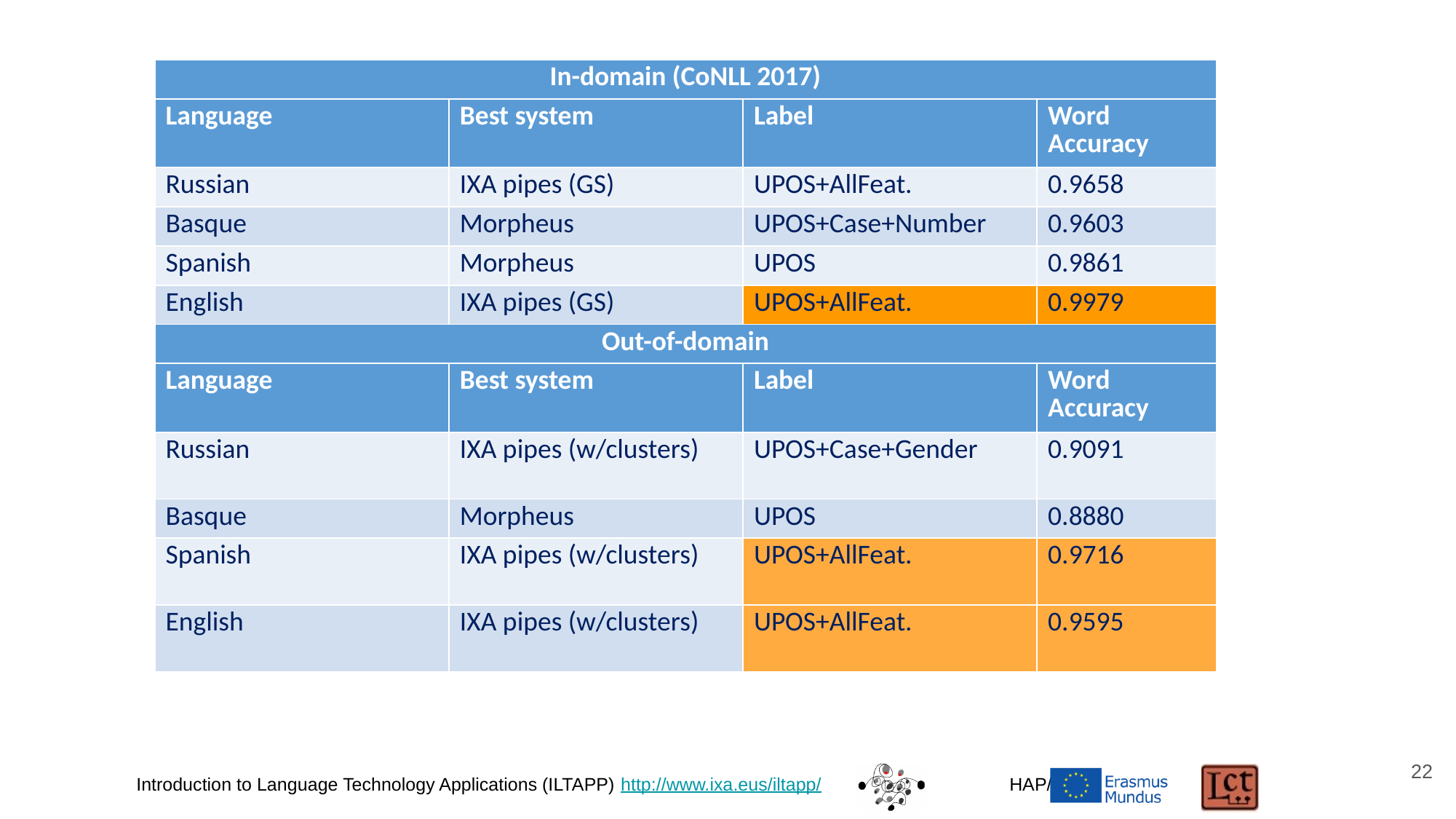

| In-domain (CoNLL 2017) |  |  |  |
| --- | --- | --- | --- |
| Language | Best system | Label | Word Accuracy |
| Russian | IXA pipes (GS) | UPOS+AllFeat. | 0.9658 |
| Basque | Morpheus | UPOS+Case+Number | 0.9603 |
| Spanish | Morpheus | UPOS | 0.9861 |
| English | IXA pipes (GS) | UPOS+AllFeat. | 0.9979 |
| Out-of-domain |  |  |  |
| Language | Best system | Label | Word Accuracy |
| Russian | IXA pipes (w/clusters) | UPOS+Case+Gender | 0.9091 |
| Basque | Morpheus | UPOS | 0.8880 |
| Spanish | IXA pipes (w/clusters) | UPOS+AllFeat. | 0.9716 |
| English | IXA pipes (w/clusters) | UPOS+AllFeat. | 0.9595 |
22